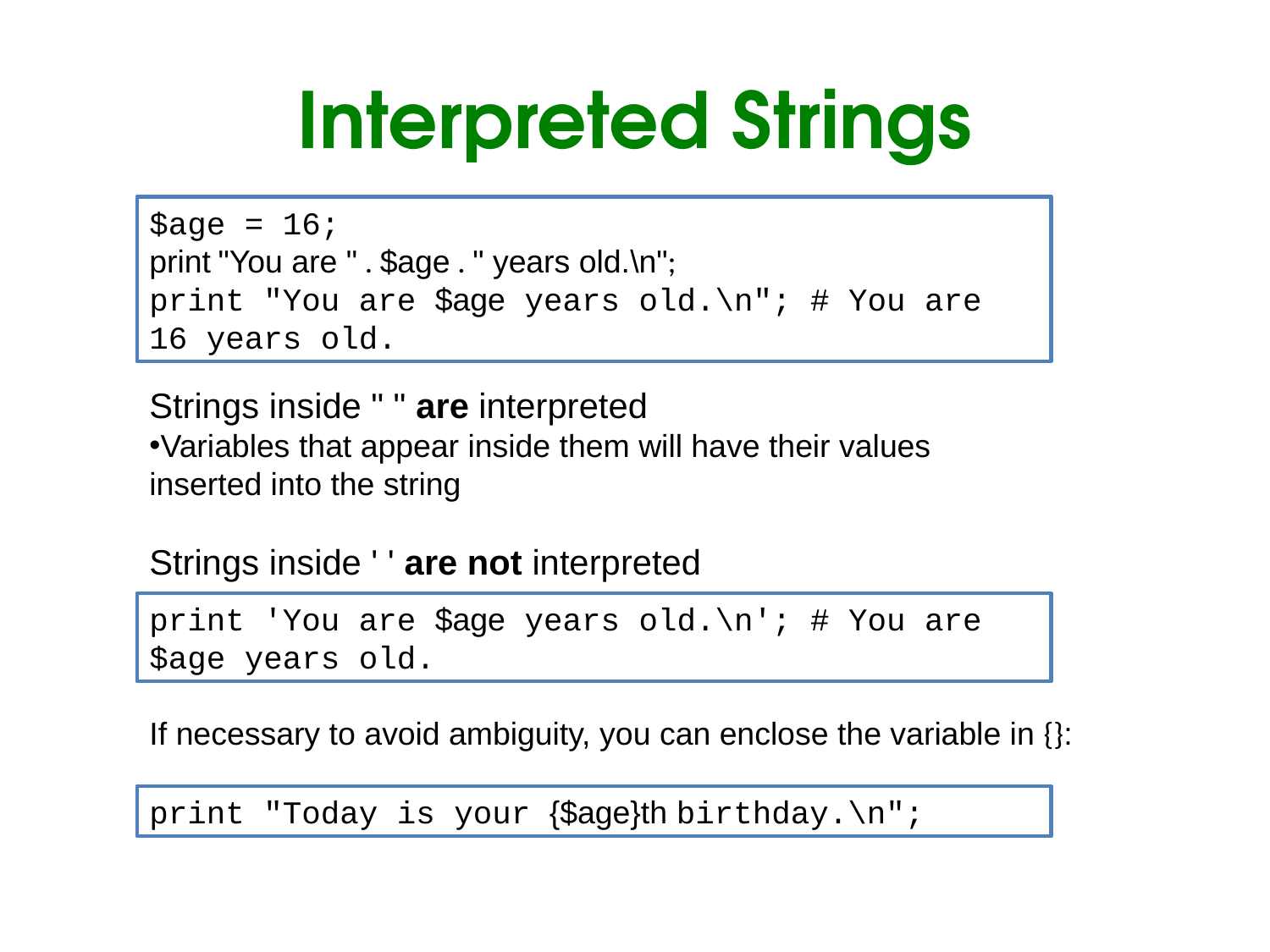

# Interpreted Strings
$age = 16;
print "You are " . $age . " years old.\n";
print "You are $age years old.\n"; # You are 16 years old.
Strings inside " " are interpreted
Variables that appear inside them will have their values inserted into the string

Strings inside ' ' are not interpreted:
print 'You are $age years old.\n'; # You are $age years old.
If necessary to avoid ambiguity, you can enclose the variable in {}:
print "Today is your {$age}th birthday.\n";